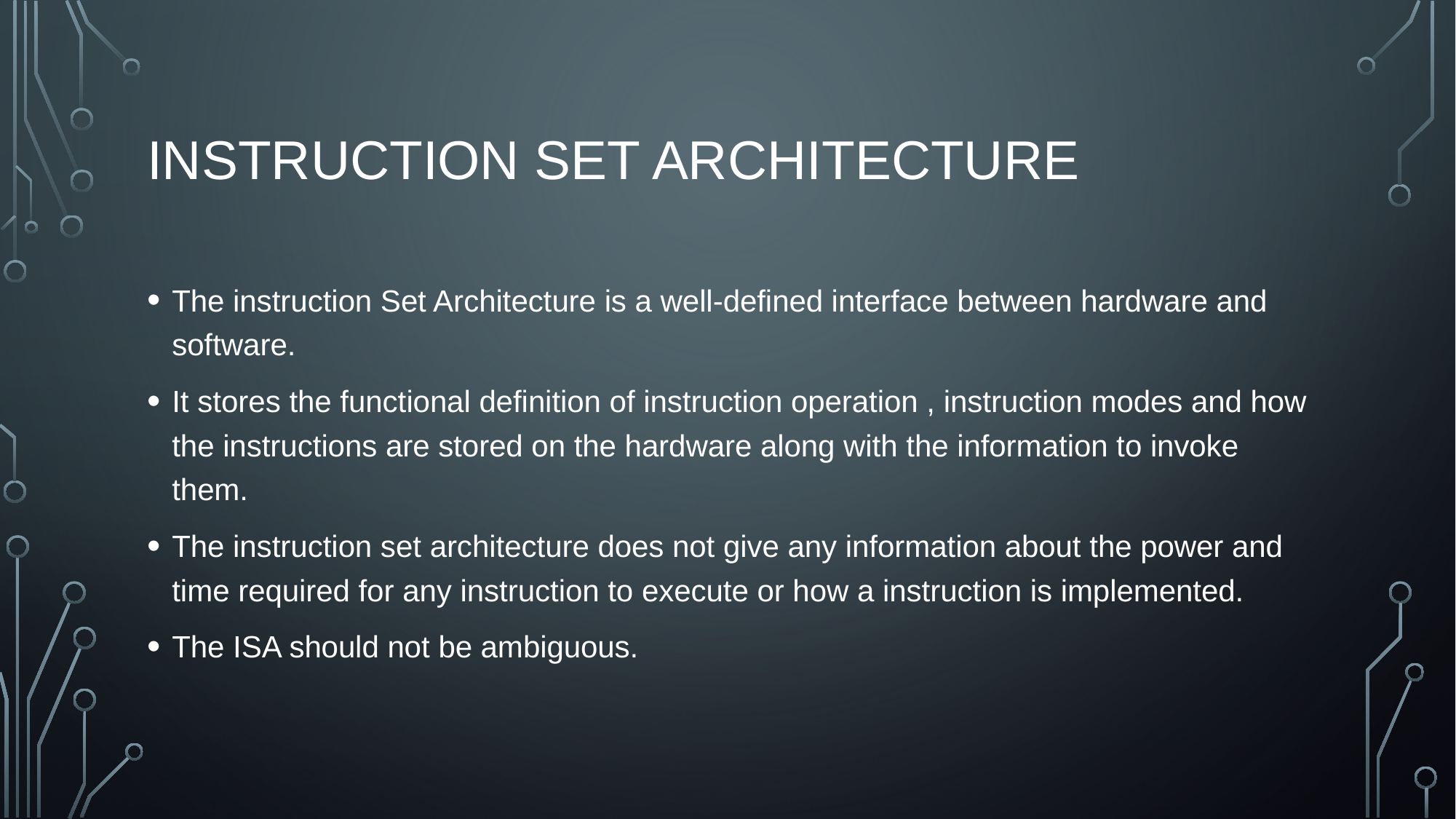

# Instruction Set Architecture
The instruction Set Architecture is a well-defined interface between hardware and software.
It stores the functional definition of instruction operation , instruction modes and how the instructions are stored on the hardware along with the information to invoke them.
The instruction set architecture does not give any information about the power and time required for any instruction to execute or how a instruction is implemented.
The ISA should not be ambiguous.